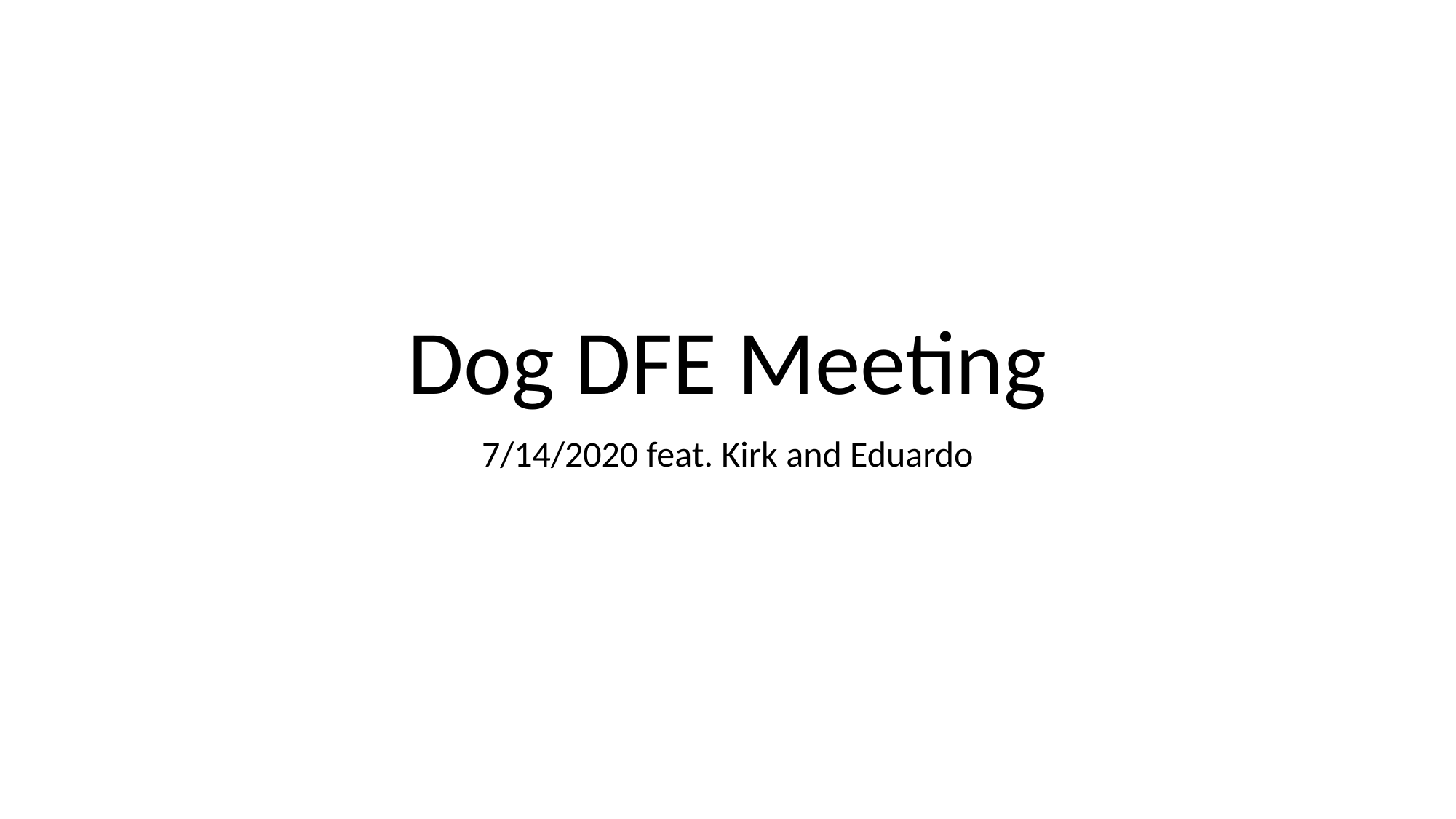

# Dog DFE Meeting
7/14/2020 feat. Kirk and Eduardo